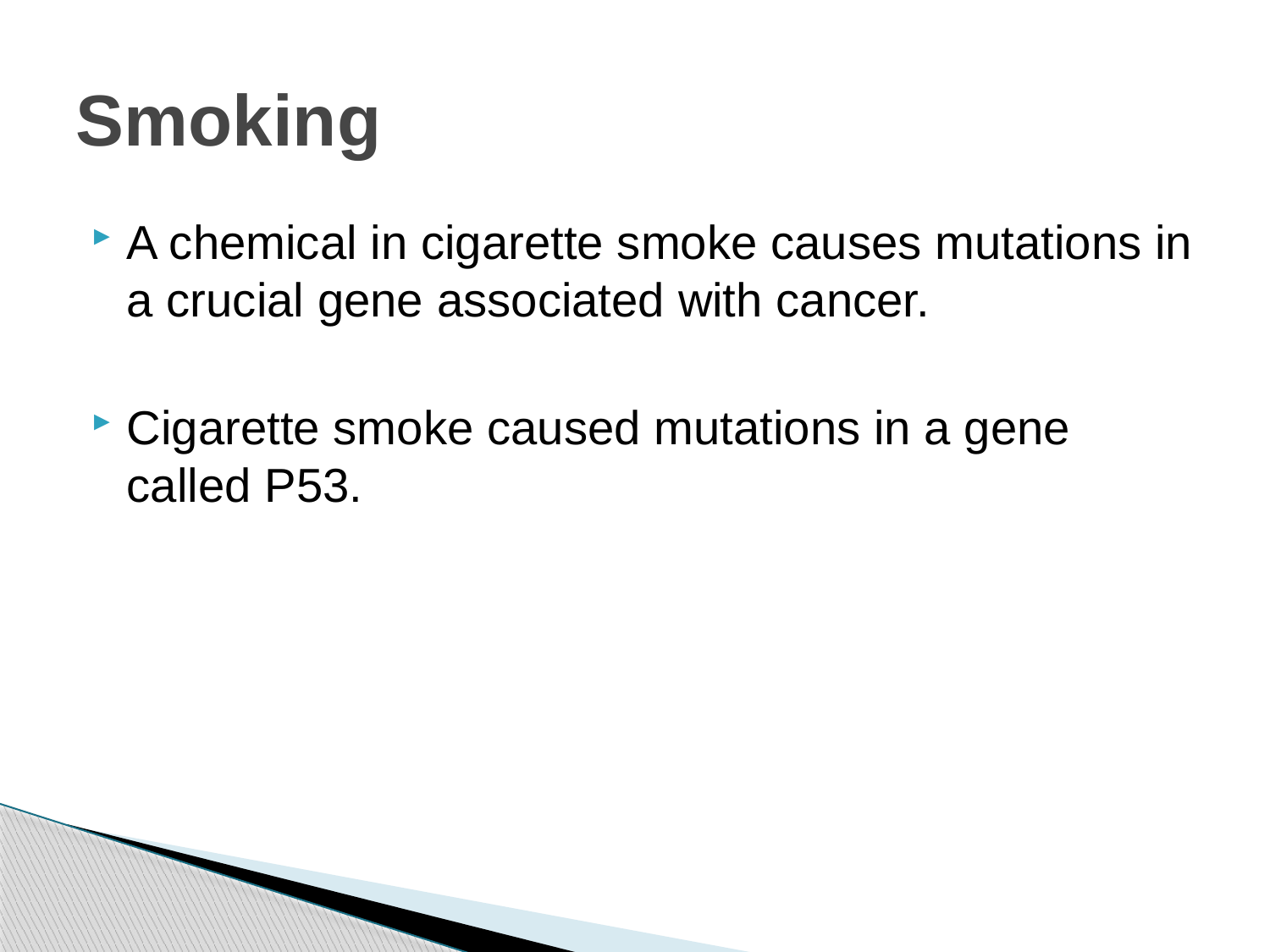

# Smoking
A chemical in cigarette smoke causes mutations in a crucial gene associated with cancer.

Cigarette smoke caused mutations in a gene called P53.